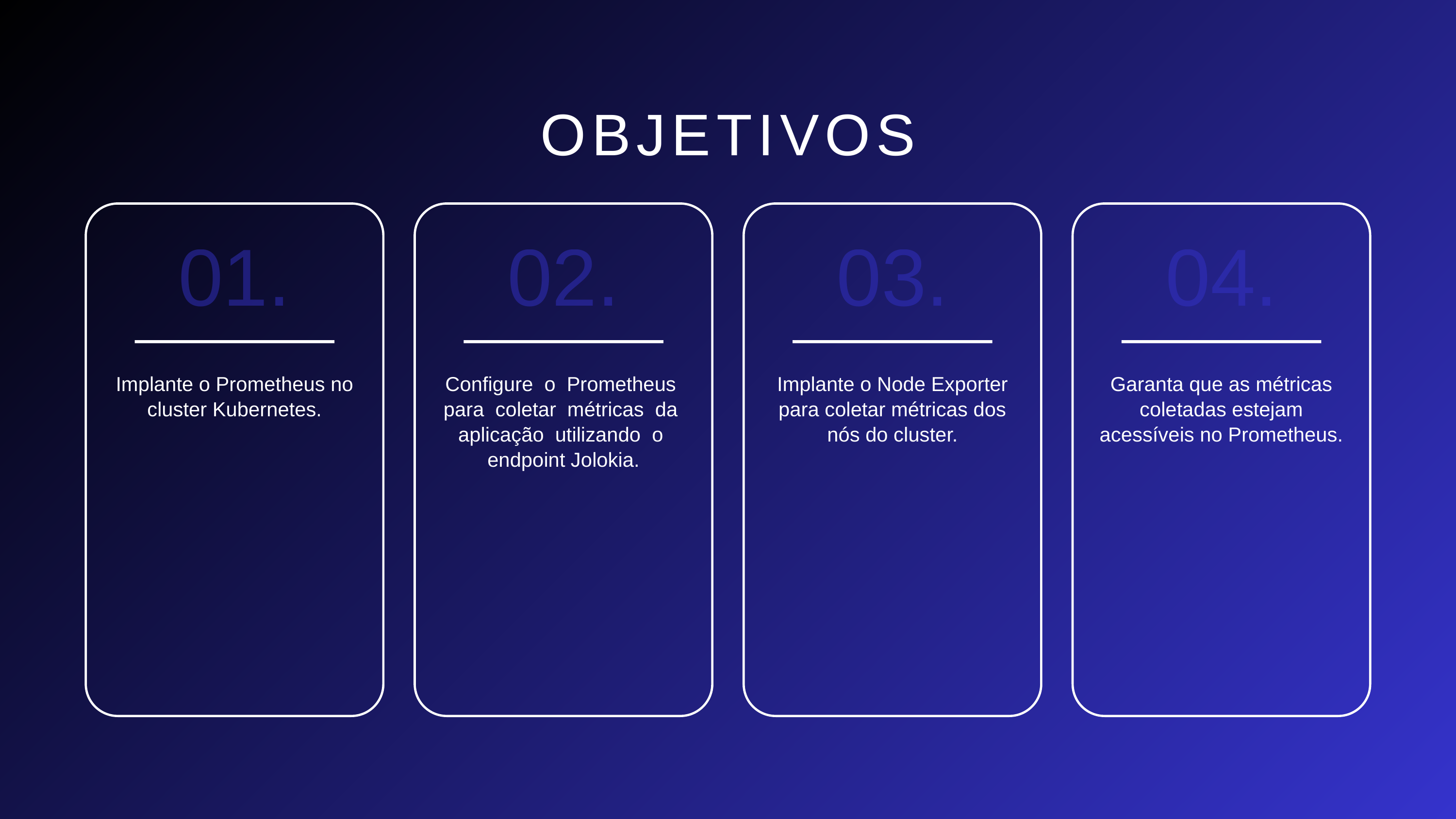

OBJETIVOS

01.
02.
03.
04.

Implante o Prometheus no cluster Kubernetes.
Configure  o  Prometheus  para  coletar  métricas  da  aplicação  utilizando  o
endpoint Jolokia.
Implante o Node Exporter para coletar métricas dos nós do cluster.
Garanta que as métricas coletadas estejam acessíveis no Prometheus.